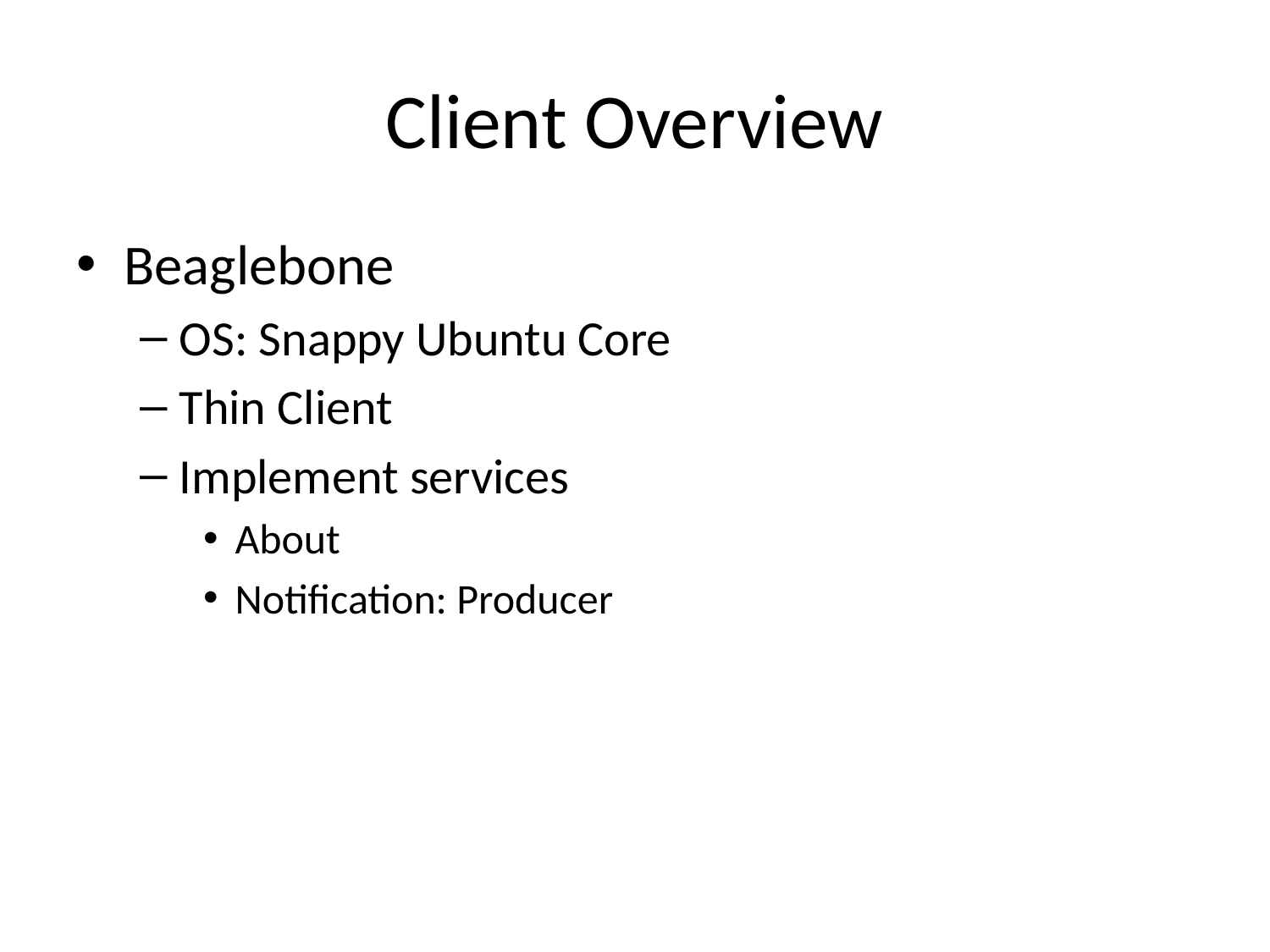

# Client Overview
Beaglebone
OS: Snappy Ubuntu Core
Thin Client
Implement services
About
Notification: Producer